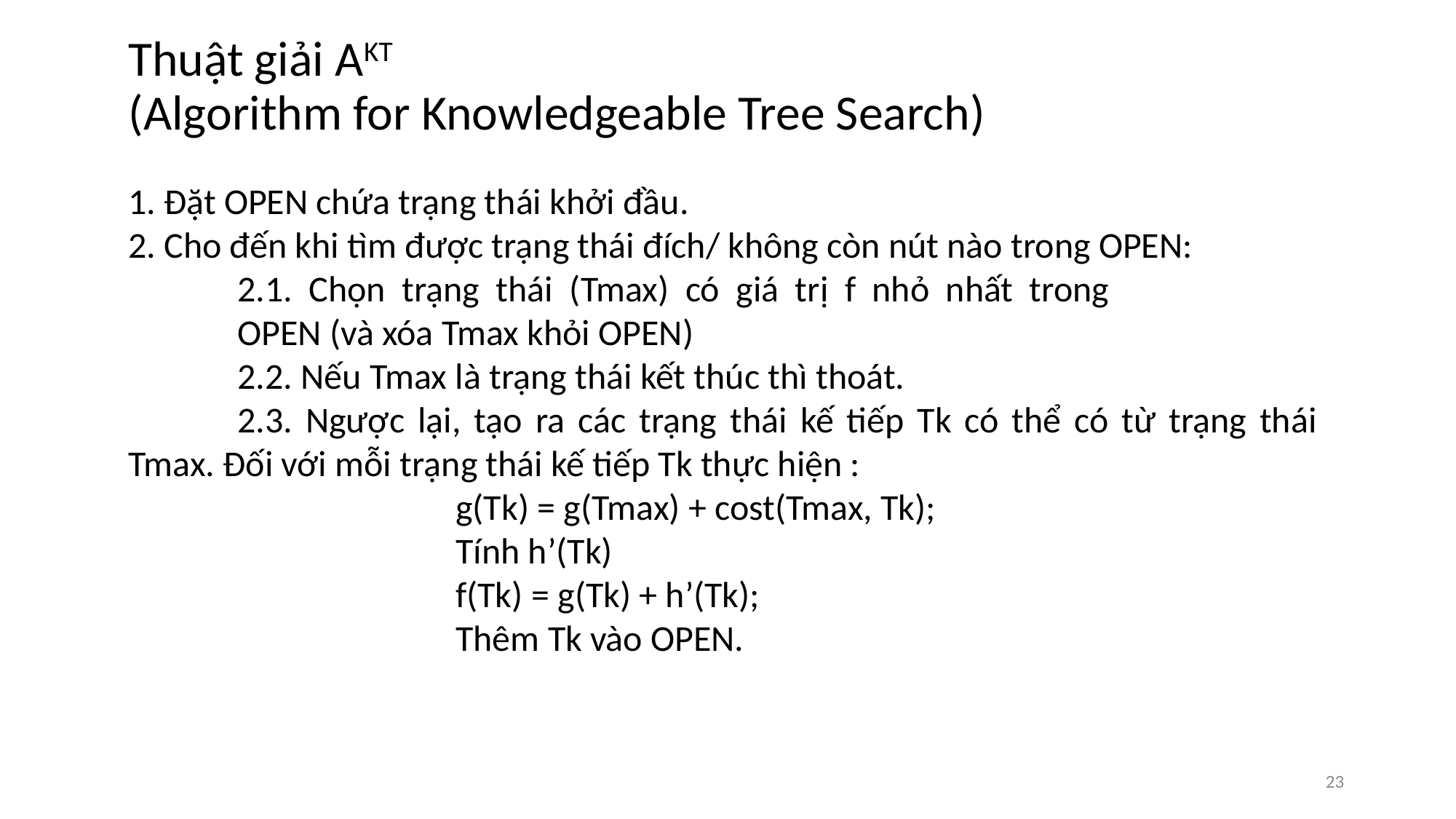

# Thuật giải AKT (Algorithm for Knowledgeable Tree Search)
1. Đặt OPEN chứa trạng thái khởi đầu.
2. Cho đến khi tìm được trạng thái đích/ không còn nút nào trong OPEN:
	2.1. Chọn trạng thái (Tmax) có giá trị f nhỏ nhất trong 			OPEN (và xóa Tmax khỏi OPEN)
	2.2. Nếu Tmax là trạng thái kết thúc thì thoát.
	2.3. Ngược lại, tạo ra các trạng thái kế tiếp Tk có thể có từ trạng thái Tmax. Đối với mỗi trạng thái kế tiếp Tk thực hiện :
			g(Tk) = g(Tmax) + cost(Tmax, Tk);
			Tính h’(Tk)
			f(Tk) = g(Tk) + h’(Tk);
			Thêm Tk vào OPEN.
23